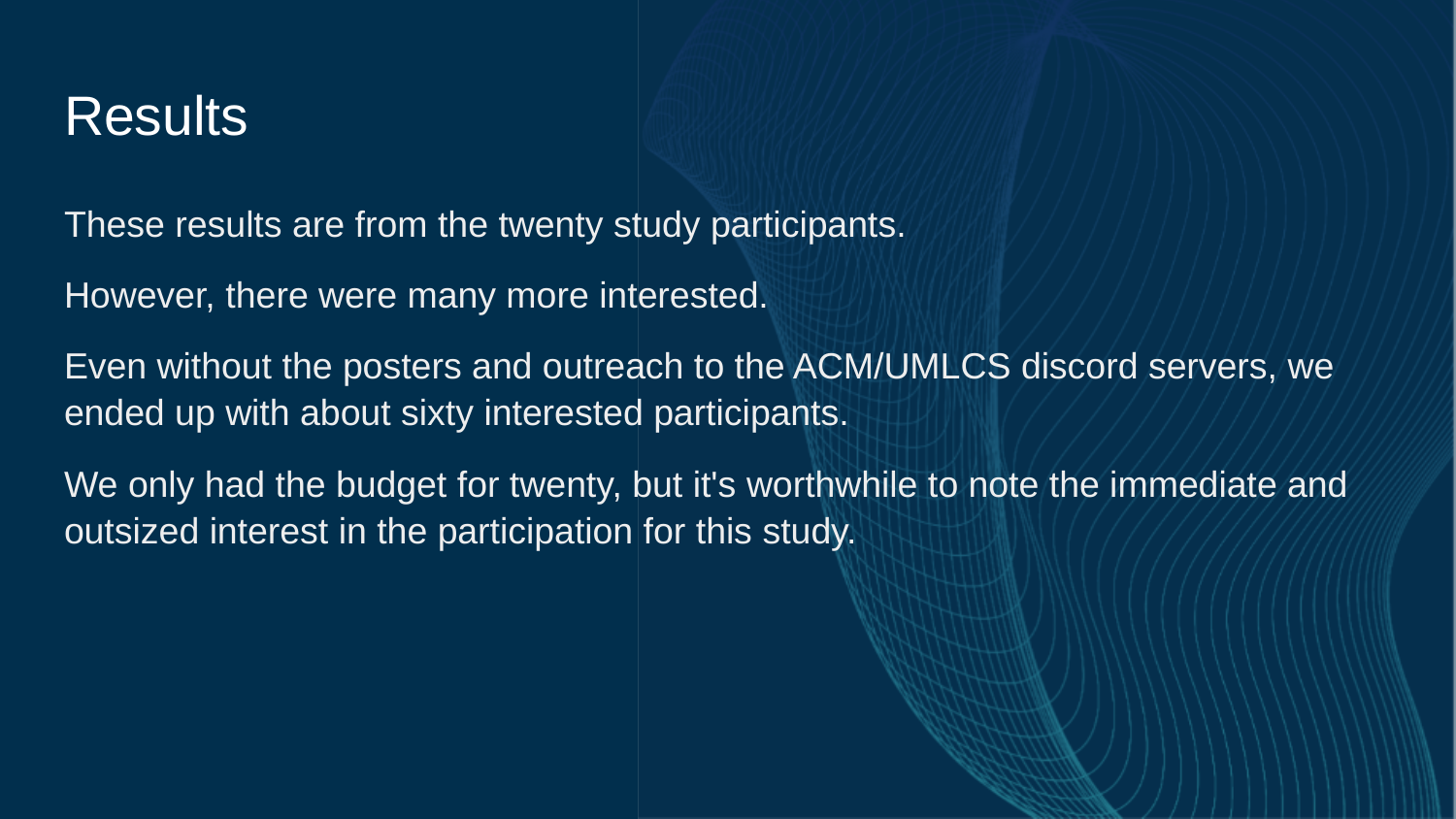

# Results
These results are from the twenty study participants.
However, there were many more interested.
Even without the posters and outreach to the ACM/UMLCS discord servers, we ended up with about sixty interested participants.
We only had the budget for twenty, but it's worthwhile to note the immediate and outsized interest in the participation for this study.